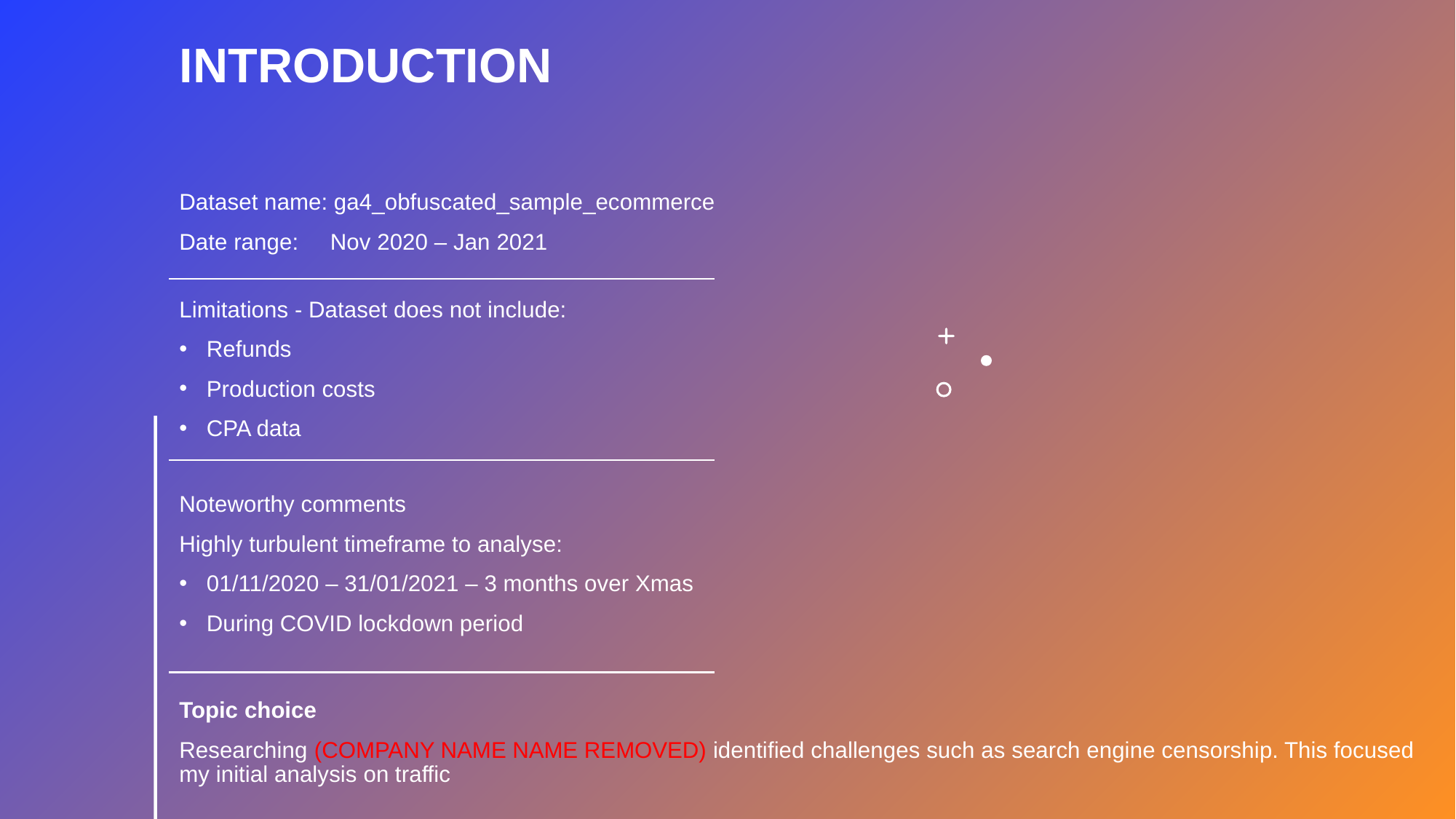

# Introduction
Dataset name: ga4_obfuscated_sample_ecommerce
Date range:     Nov 2020 – Jan 2021
Limitations - Dataset does not include:
Refunds
Production costs
CPA data
Noteworthy comments
Highly turbulent timeframe to analyse:
01/11/2020 – 31/01/2021 – 3 months over Xmas
During COVID lockdown period
Topic choice
Researching (COMPANY NAME NAME REMOVED) identified challenges such as search engine censorship. This focused my initial analysis on traffic